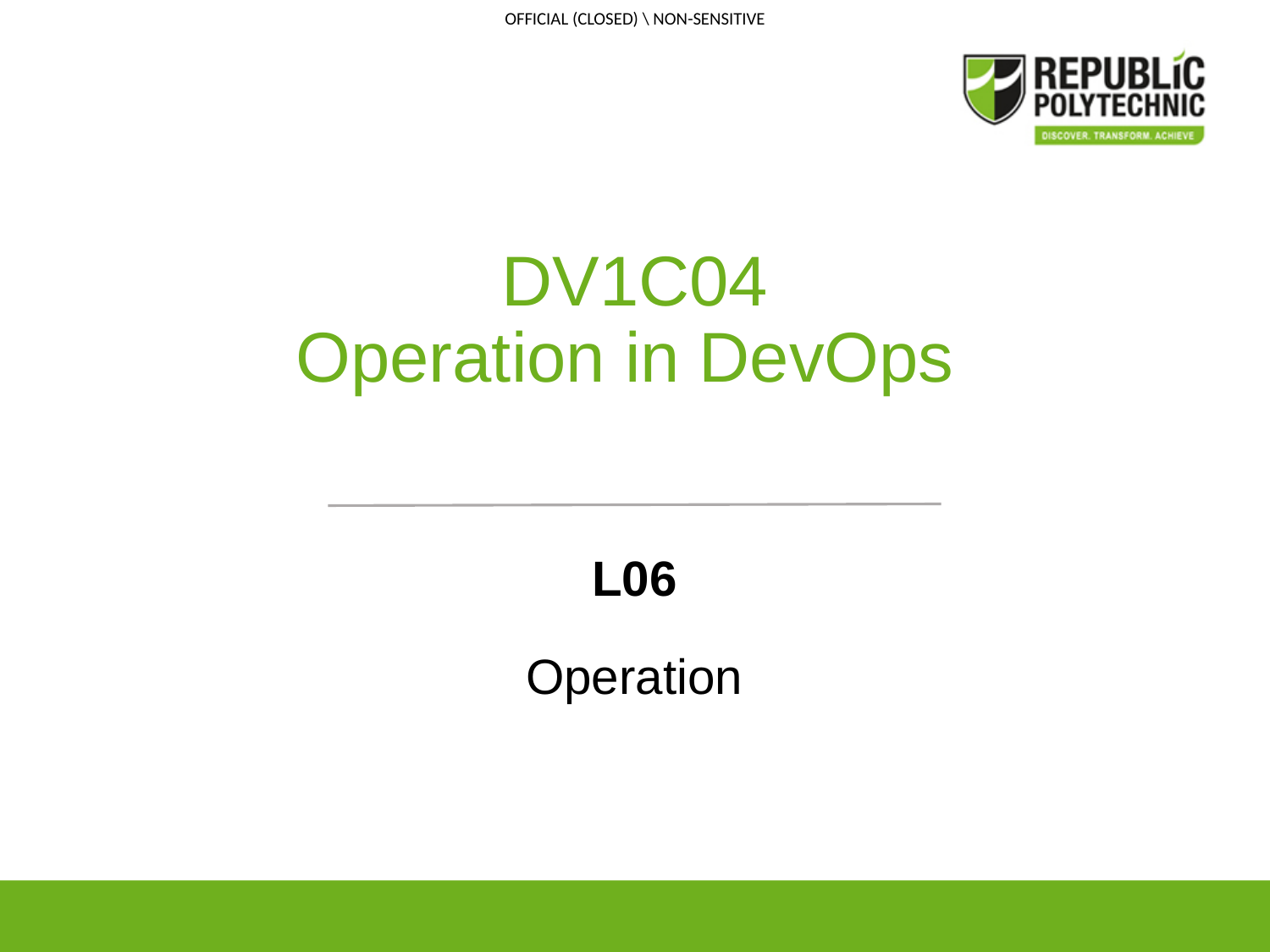

# DV1C04 Operation in DevOps
L06
Operation